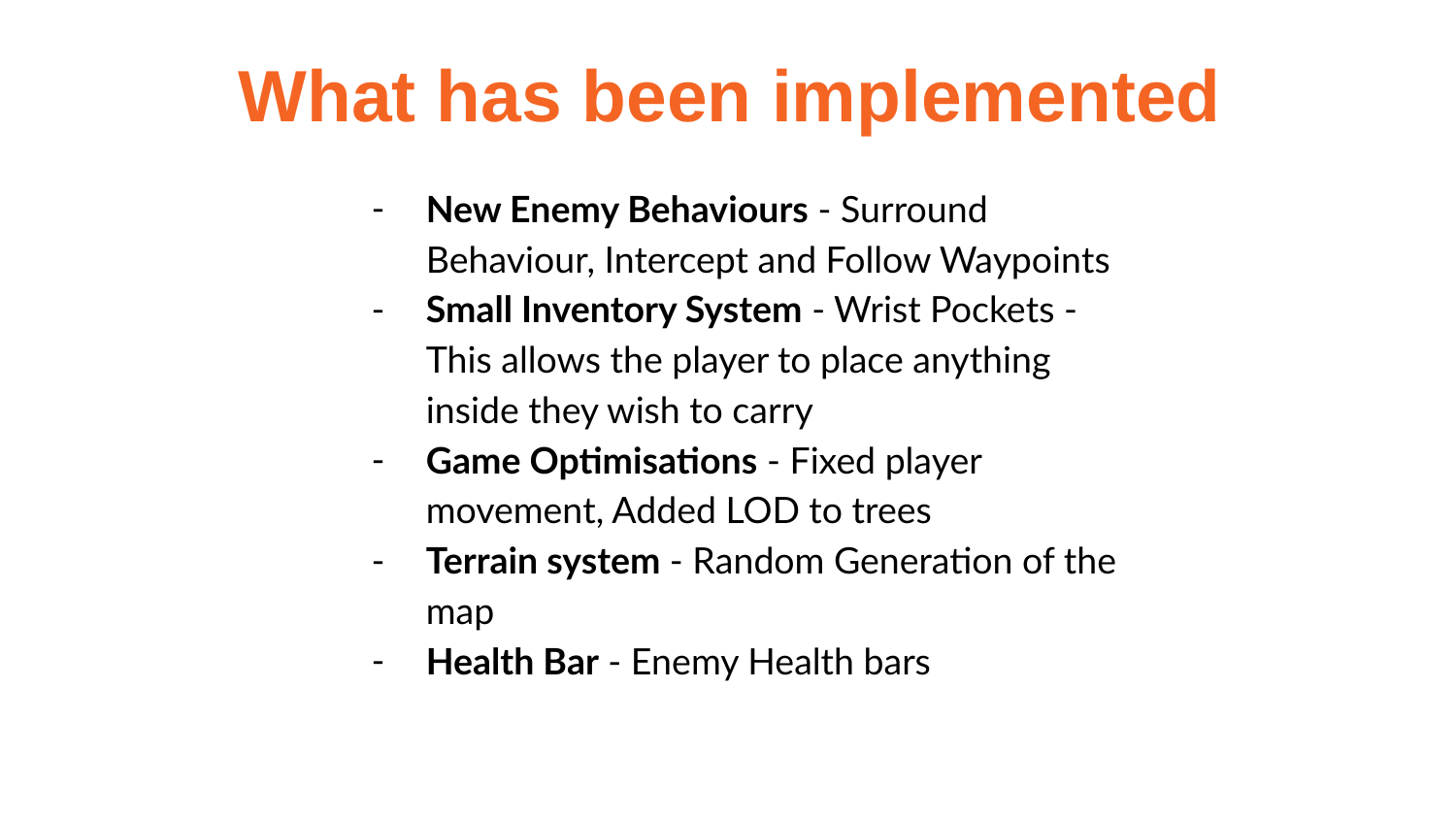

What has been implemented
New Enemy Behaviours - Surround Behaviour, Intercept and Follow Waypoints
Small Inventory System - Wrist Pockets - This allows the player to place anything inside they wish to carry
Game Optimisations - Fixed player movement, Added LOD to trees
Terrain system - Random Generation of the map
Health Bar - Enemy Health bars